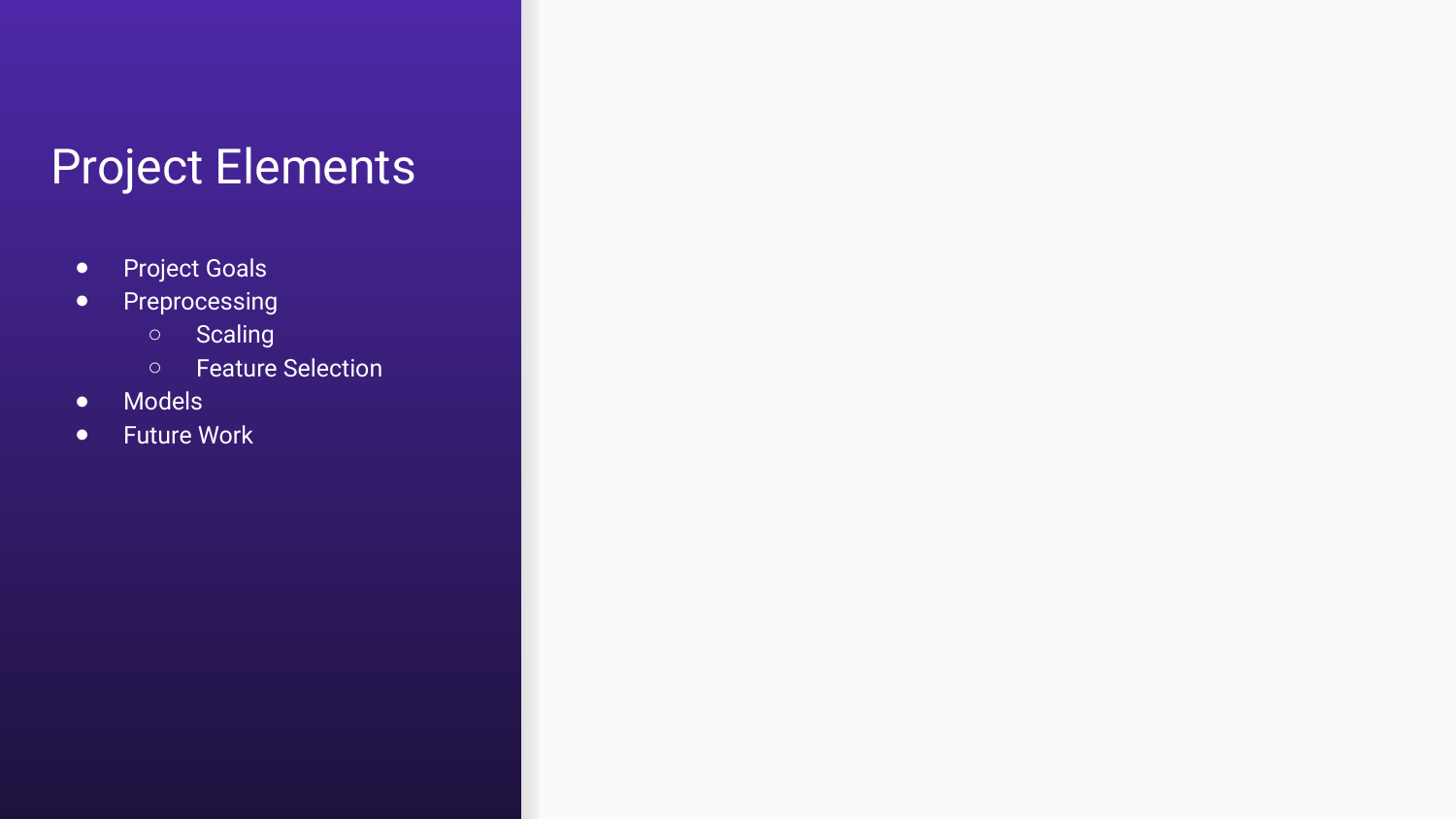

# Project Elements
Project Goals
Preprocessing
Scaling
Feature Selection
Models
Future Work